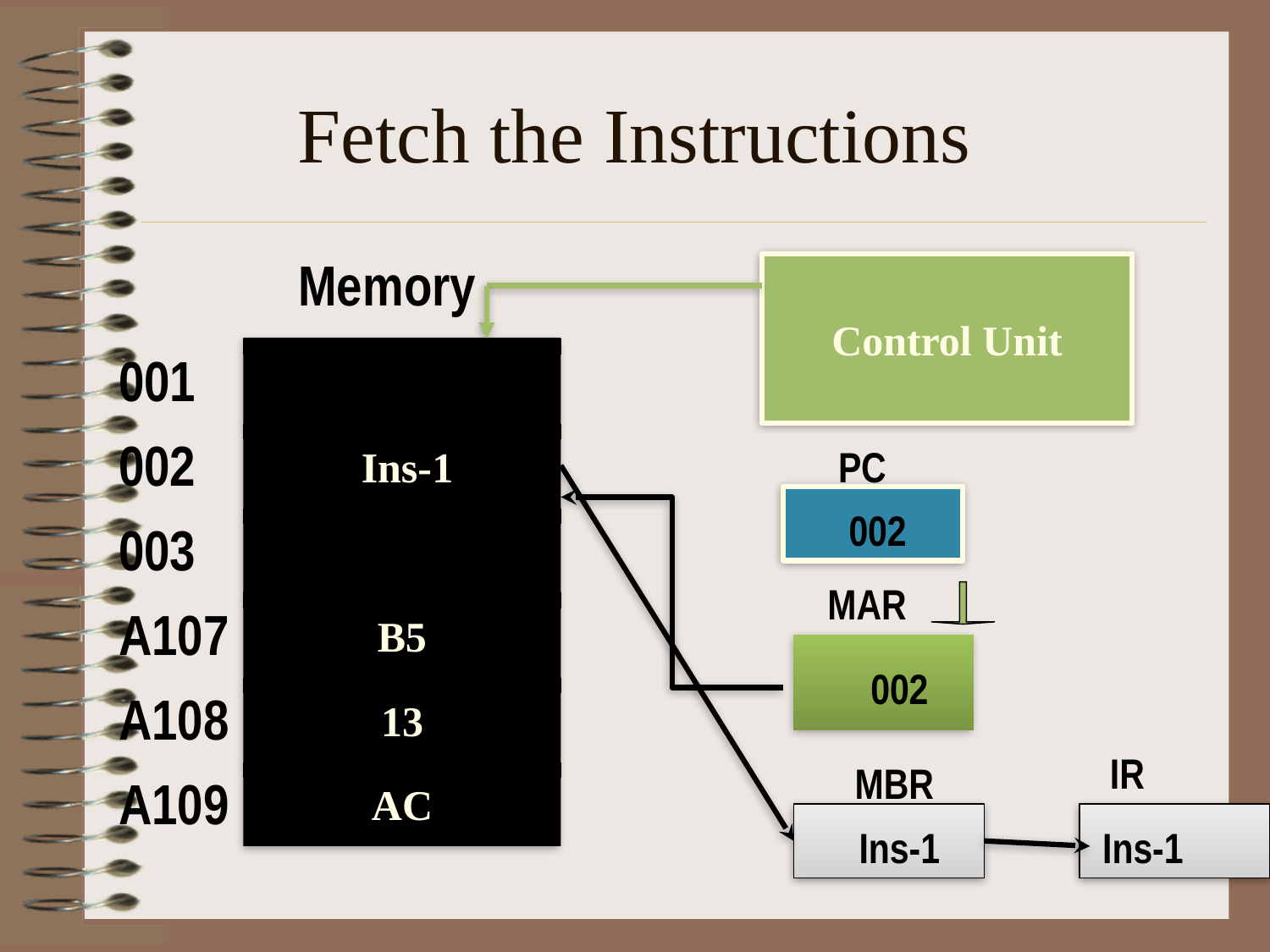

# Fetch the Instructions
Memory
001

002
 Ins-1
003

A107
B5
A108
13
A109
AC
Control Unit
PC

002
MAR

002
IR
MBR

Ins-1
Ins-1